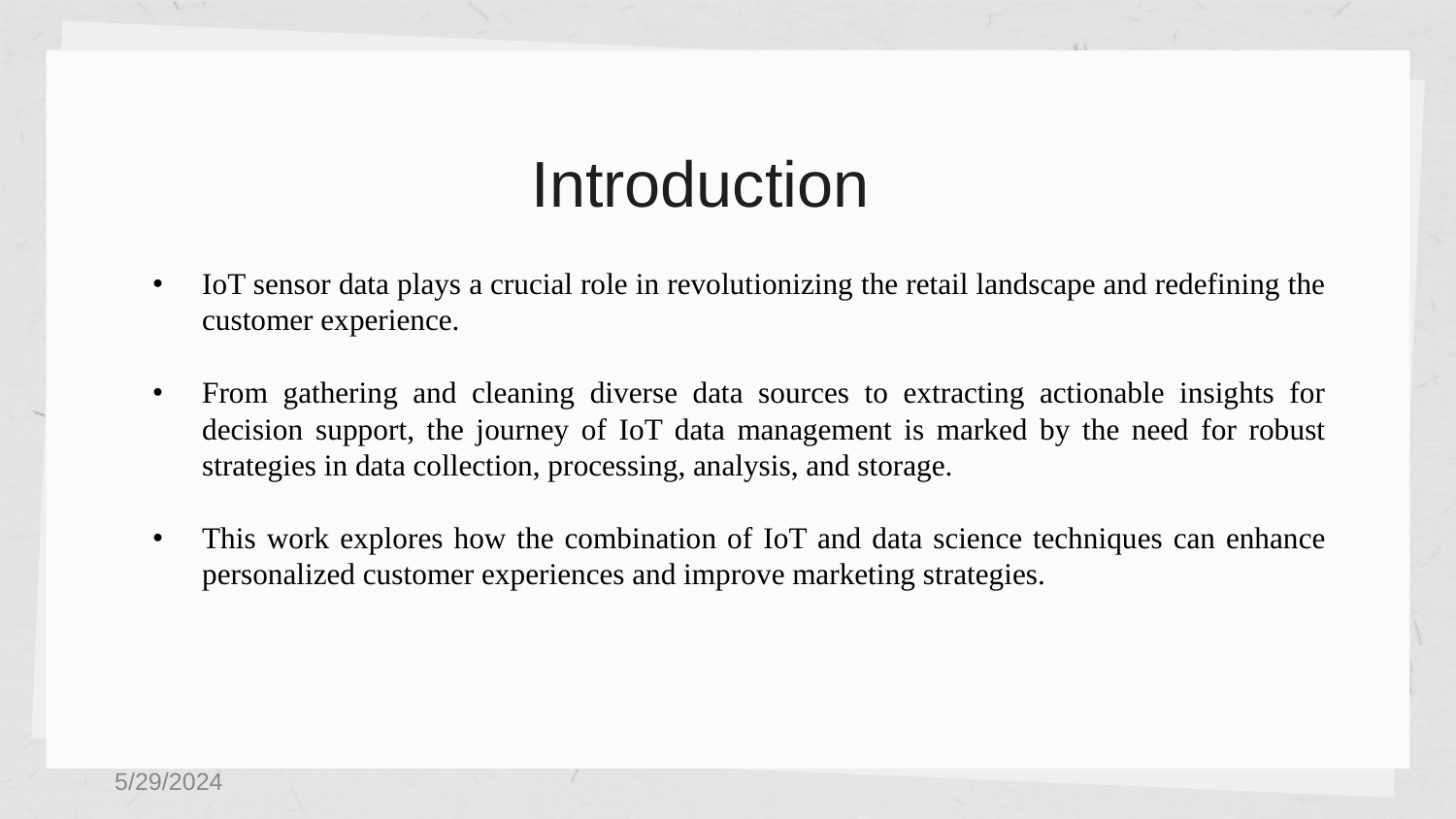

# Introduction

IoT sensor data plays a crucial role in revolutionizing the retail landscape and redefining the customer experience.

From gathering and cleaning diverse data sources to extracting actionable insights for decision support, the journey of IoT data management is marked by the need for robust strategies in data collection, processing, analysis, and storage.

This work explores how the combination of IoT and data science techniques can enhance personalized customer experiences and improve marketing strategies.
5/29/2024